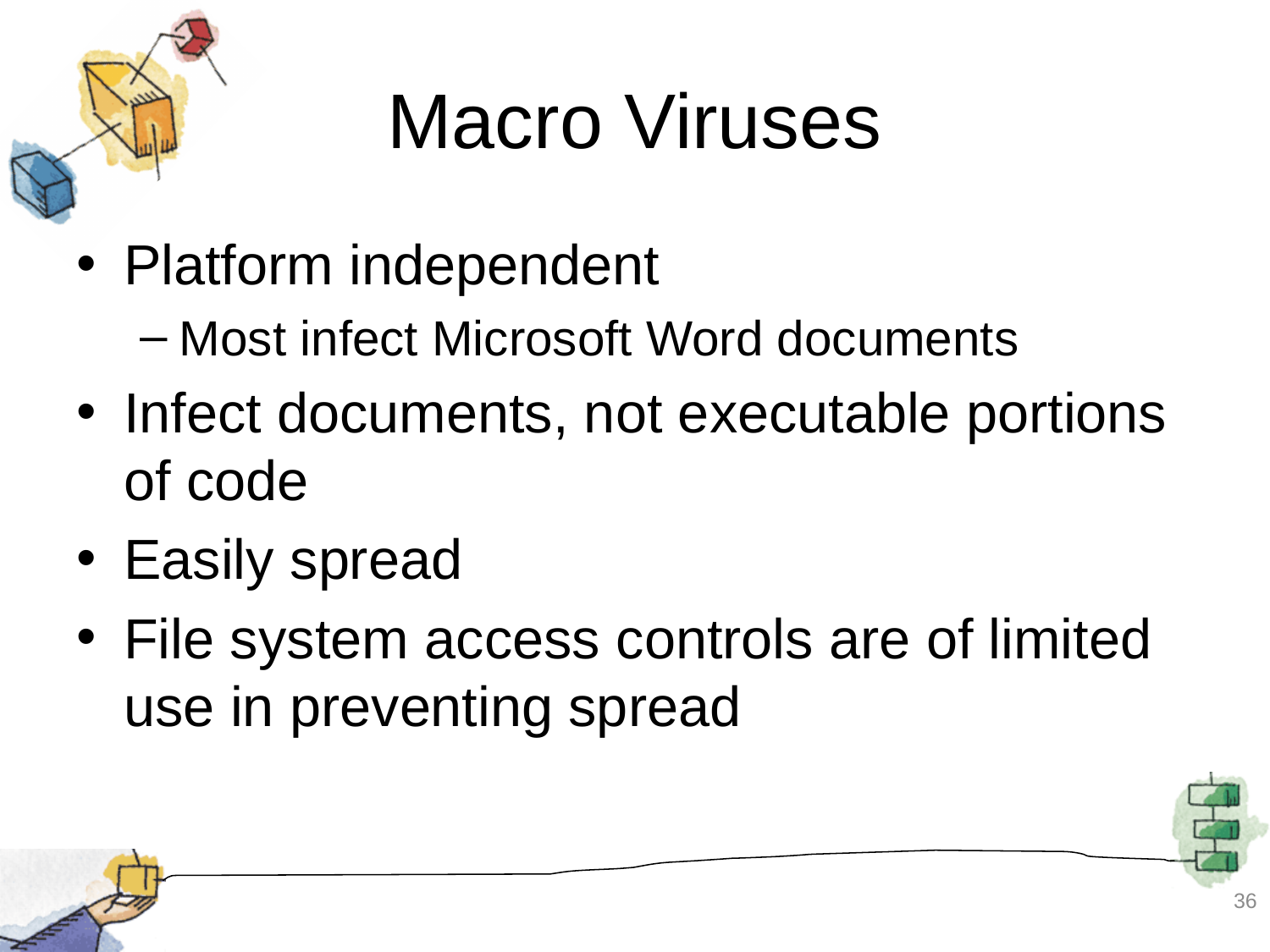

# Macro Viruses
Platform independent
Most infect Microsoft Word documents
Infect documents, not executable portions of code
Easily spread
File system access controls are of limited use in preventing spread
36